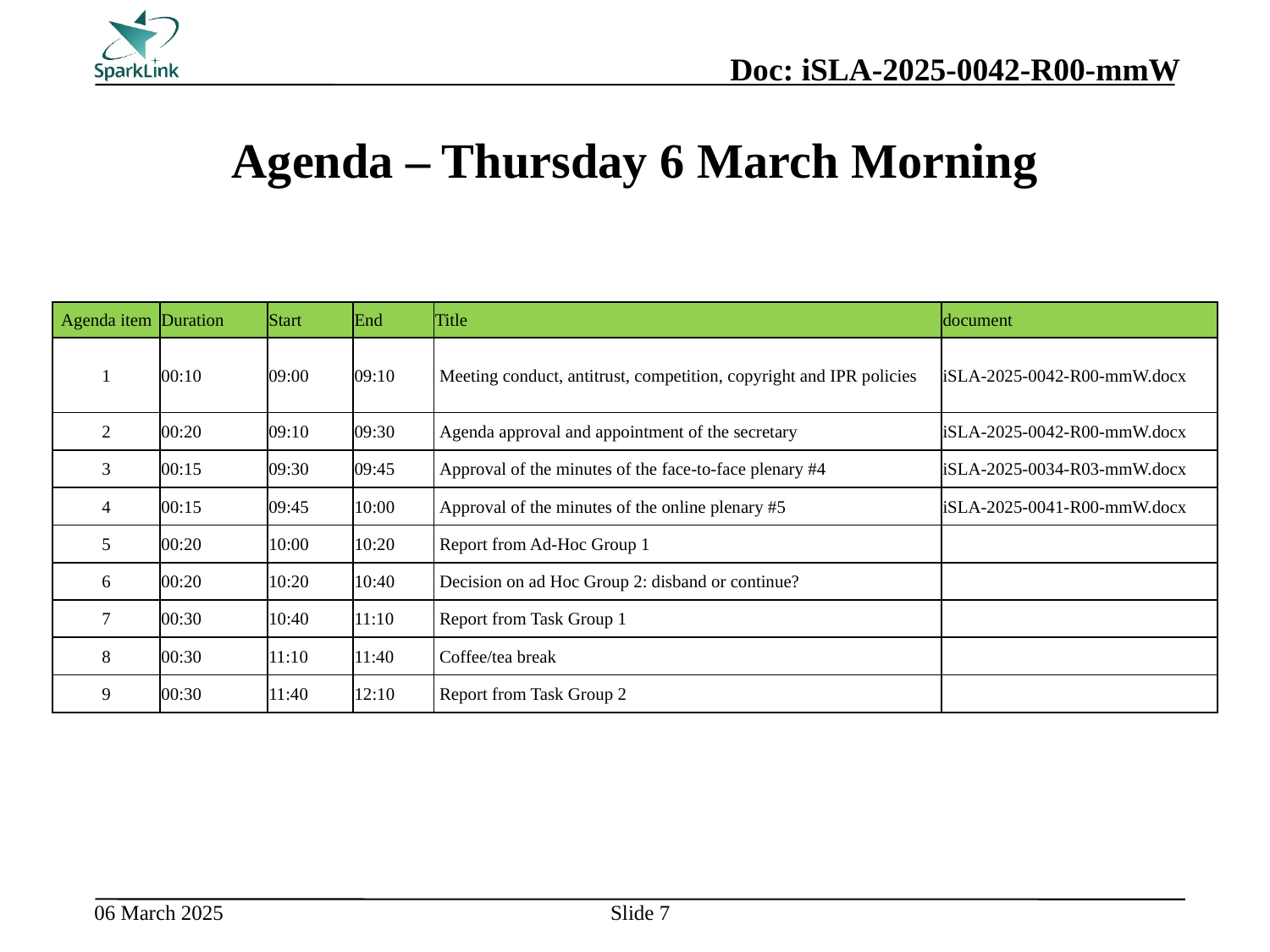

# Agenda – Thursday 6 March Morning
| Agenda item | Duration | Start | End | Title | document |
| --- | --- | --- | --- | --- | --- |
| 1 | 00:10 | 09:00 | 09:10 | Meeting conduct, antitrust, competition, copyright and IPR policies | iSLA-2025-0042-R00-mmW.docx |
| 2 | 00:20 | 09:10 | 09:30 | Agenda approval and appointment of the secretary | iSLA-2025-0042-R00-mmW.docx |
| 3 | 00:15 | 09:30 | 09:45 | Approval of the minutes of the face-to-face plenary #4 | iSLA-2025-0034-R03-mmW.docx |
| 4 | 00:15 | 09:45 | 10:00 | Approval of the minutes of the online plenary #5 | iSLA-2025-0041-R00-mmW.docx |
| 5 | 00:20 | 10:00 | 10:20 | Report from Ad-Hoc Group 1 |  |
| 6 | 00:20 | 10:20 | 10:40 | Decision on ad Hoc Group 2: disband or continue? |  |
| 7 | 00:30 | 10:40 | 11:10 | Report from Task Group 1 |  |
| 8 | 00:30 | 11:10 | 11:40 | Coffee/tea break |  |
| 9 | 00:30 | 11:40 | 12:10 | Report from Task Group 2 |  |
Slide 7